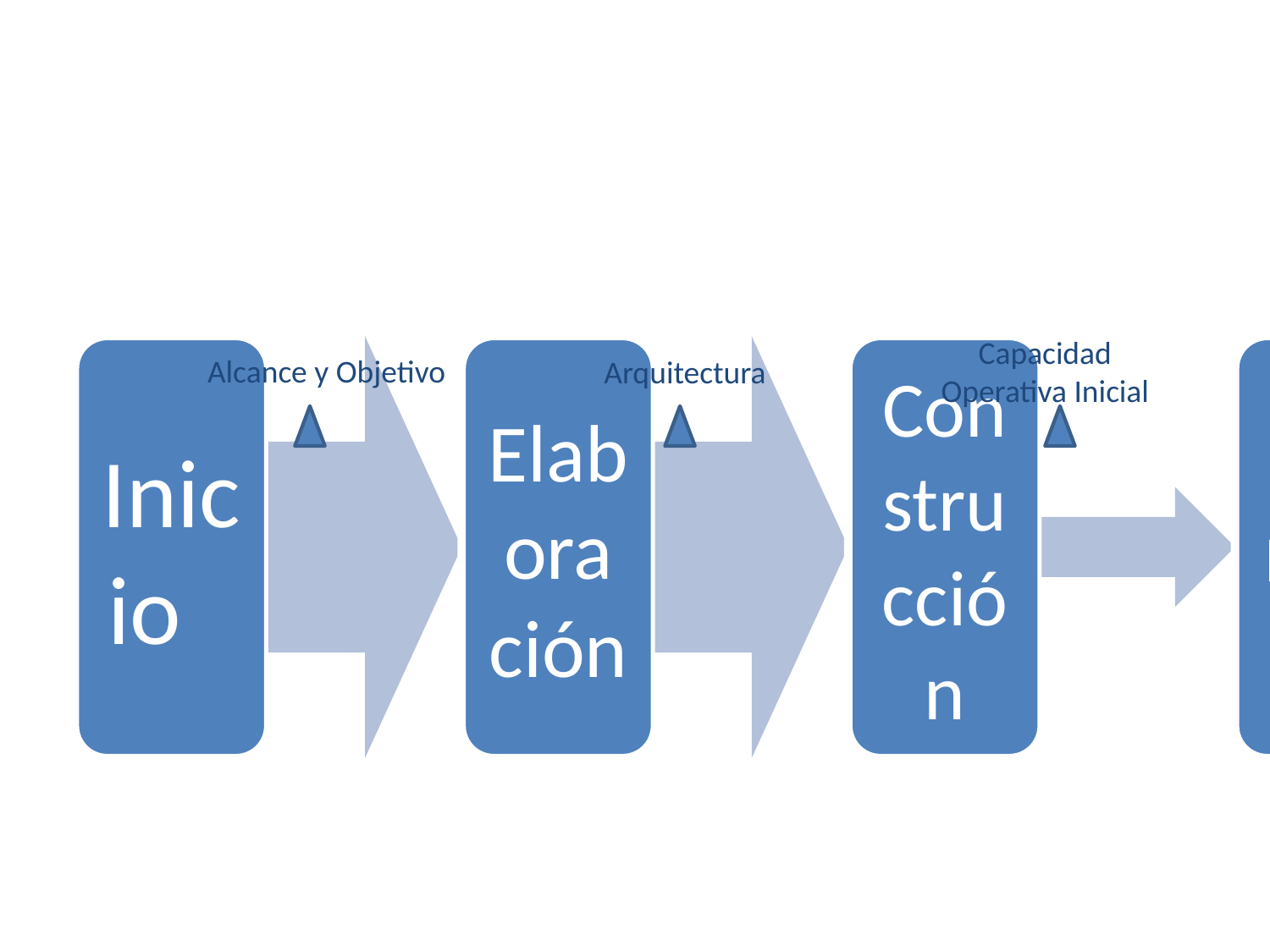

Capacidad Operativa Inicial
Release del Producto
Inicio
Elaboración
Construcción
Alcance y Objetivo
Arquitectura